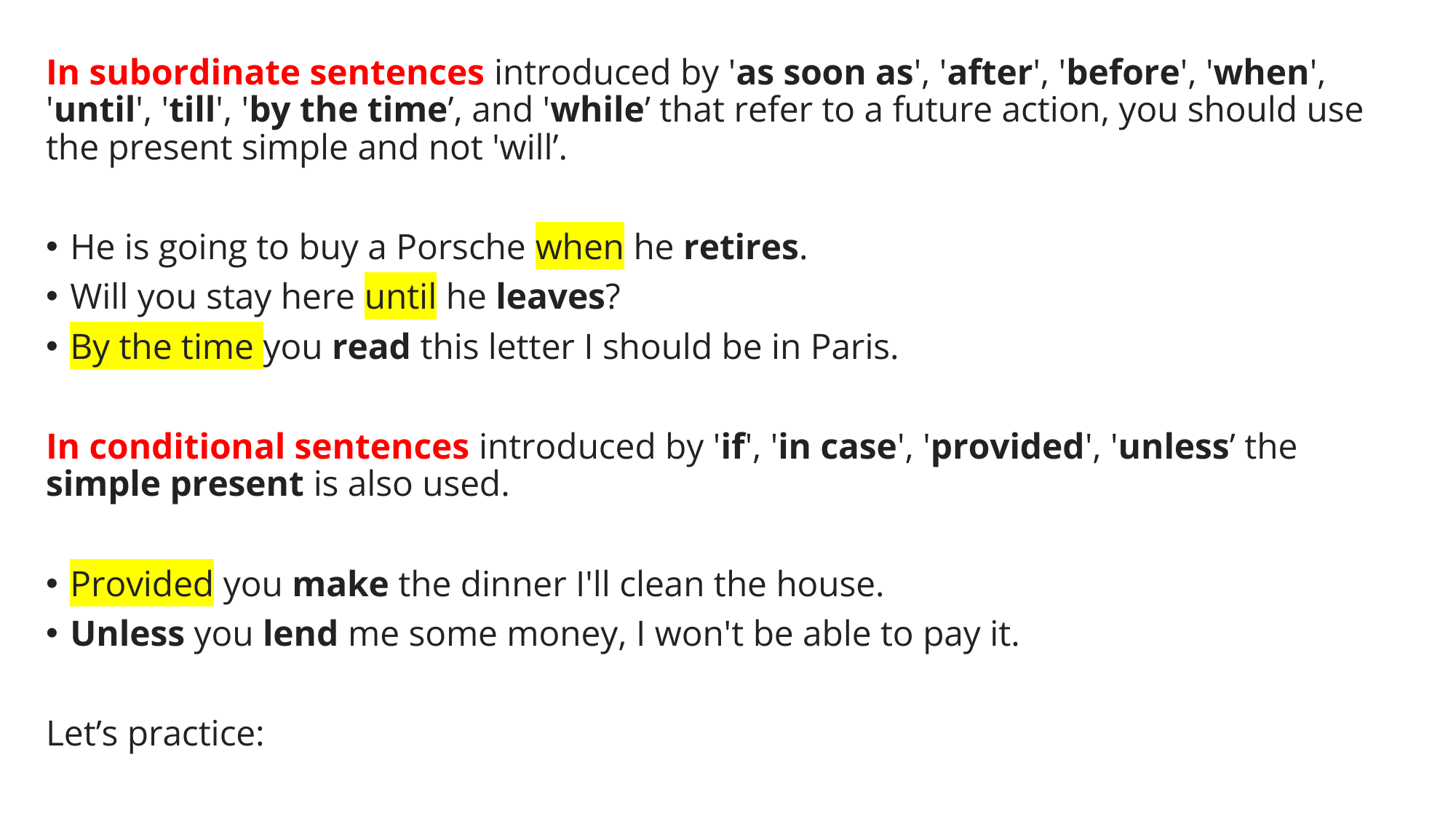

In subordinate sentences introduced by 'as soon as', 'after', 'before', 'when', 'until', 'till', 'by the time’, and 'while’ that refer to a future action, you should use the present simple and not 'will’.

He is going to buy a Porsche when he retires.
Will you stay here until he leaves?
By the time you read this letter I should be in Paris.

In conditional sentences introduced by 'if', 'in case', 'provided', 'unless’ the  simple present is also used.

Provided you make the dinner I'll clean the house.
Unless you lend me some money, I won't be able to pay it.

Let’s practice: